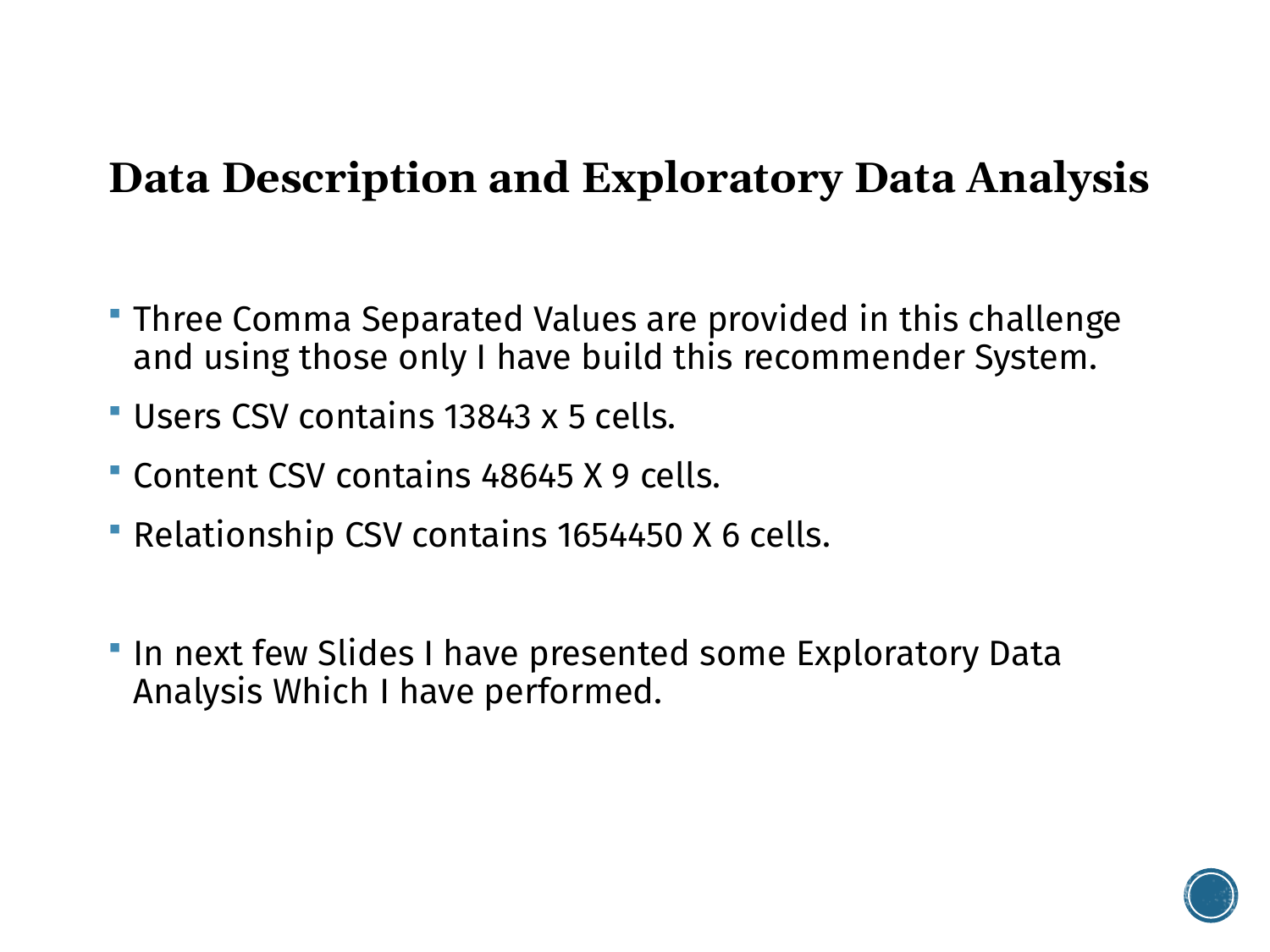

# Data Description and Exploratory Data Analysis
Three Comma Separated Values are provided in this challenge and using those only I have build this recommender System.
Users CSV contains 13843 x 5 cells.
Content CSV contains 48645 X 9 cells.
Relationship CSV contains 1654450 X 6 cells.

In next few Slides I have presented some Exploratory Data Analysis Which I have performed.